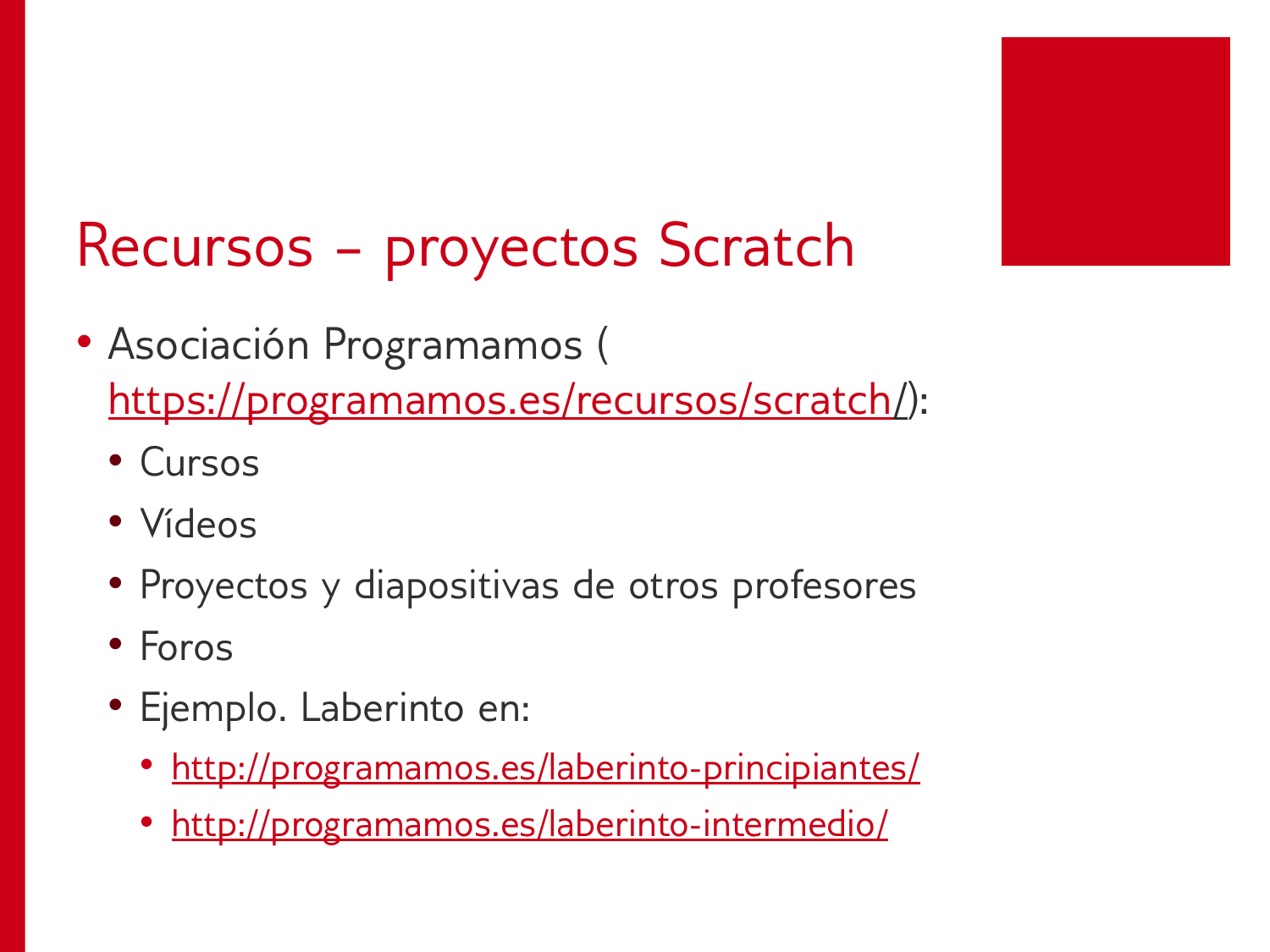

# Recursos – proyectos Scratch
Asociación Programamos (https://programamos.es/recursos/scratch/):
Cursos
Vídeos
Proyectos y diapositivas de otros profesores
Foros
Ejemplo. Laberinto en:
http://programamos.es/laberinto-principiantes/
http://programamos.es/laberinto-intermedio/